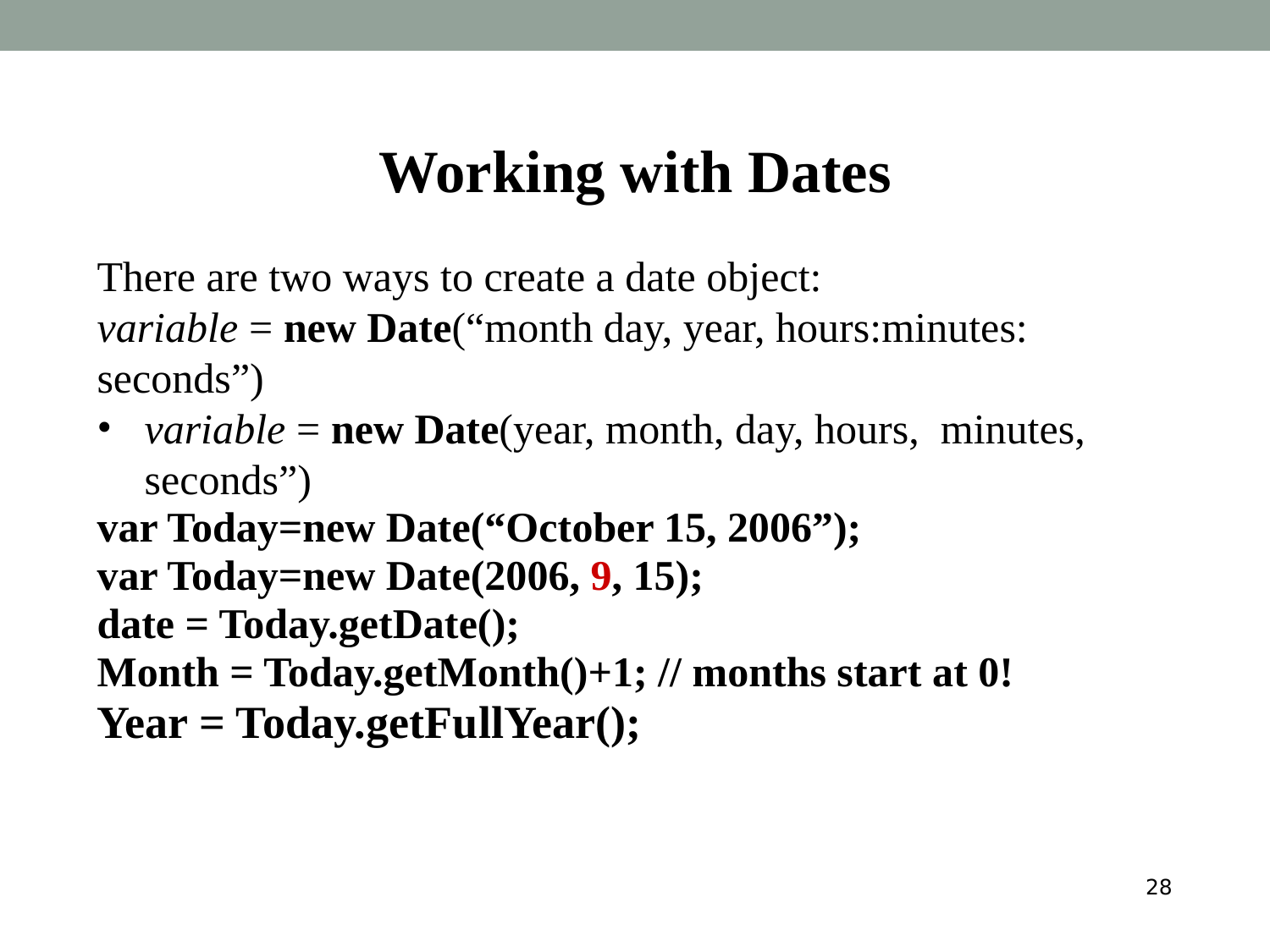

Working with Dates
There are two ways to create a date object:
variable = new Date(“month day, year, hours:minutes: seconds”)
variable = new Date(year, month, day, hours,  minutes, seconds”)
var Today=new Date(“October 15, 2006”);
var Today=new Date(2006, 9, 15);
date = Today.getDate();
Month = Today.getMonth()+1; // months start at 0!
Year = Today.getFullYear();
28